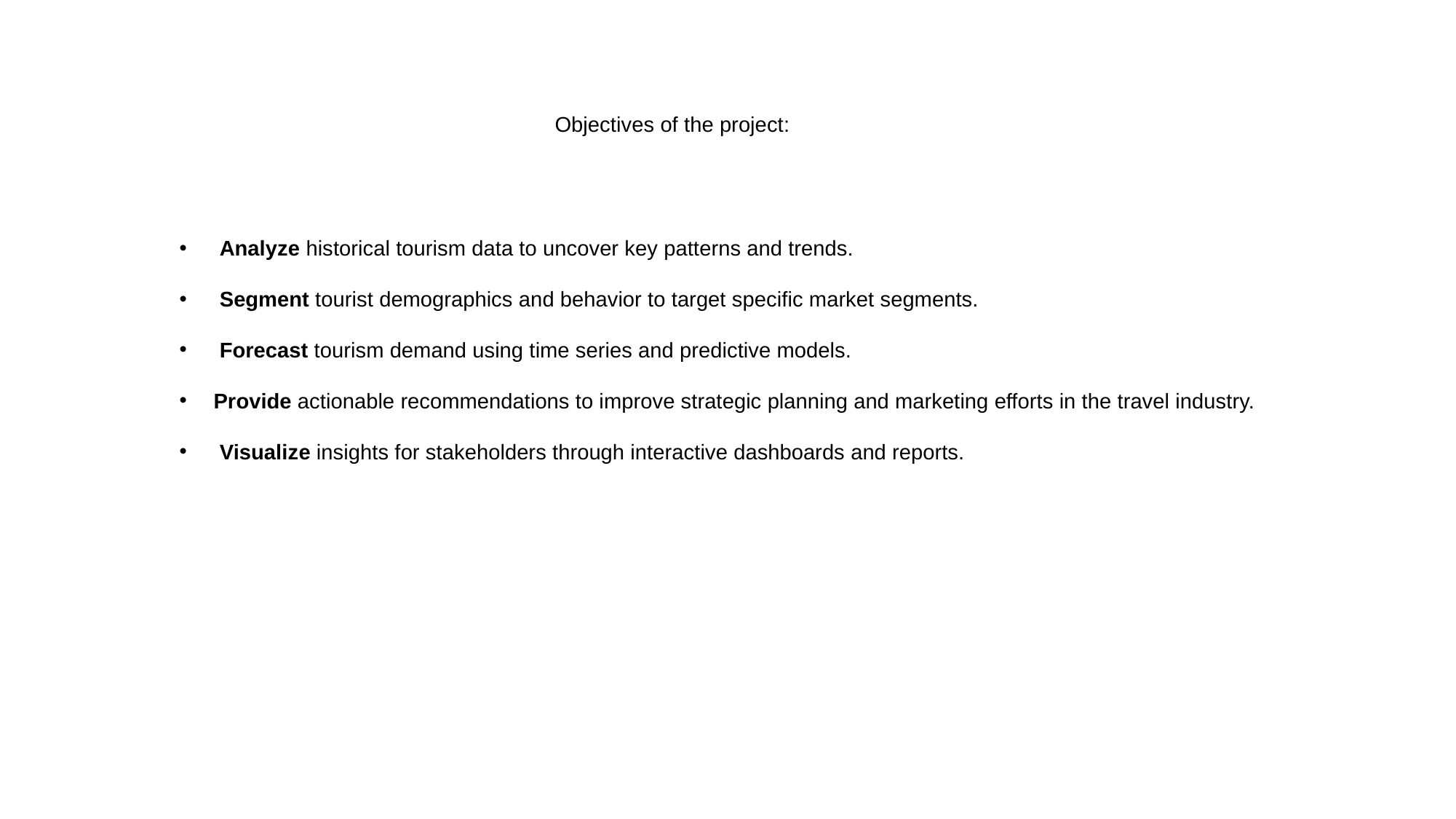

# Objectives of the project:
 Analyze historical tourism data to uncover key patterns and trends.

 Segment tourist demographics and behavior to target specific market segments.

 Forecast tourism demand using time series and predictive models.

Provide actionable recommendations to improve strategic planning and marketing efforts in the travel industry.

 Visualize insights for stakeholders through interactive dashboards and reports.